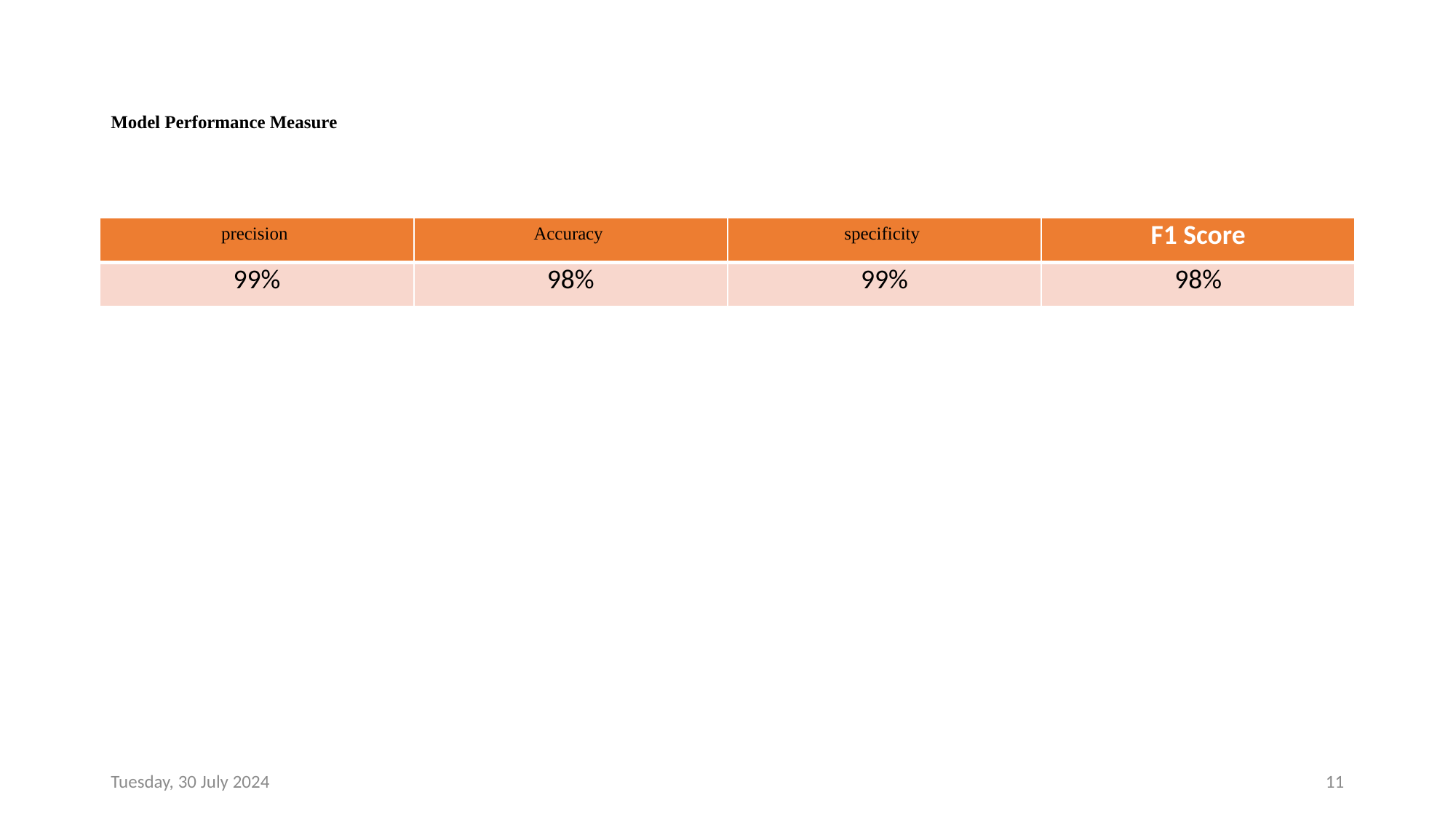

# Model Performance Measure
| precision | Accuracy | specificity | F1 Score |
| --- | --- | --- | --- |
| 99% | 98% | 99% | 98% |
Tuesday, 30 July 2024
11